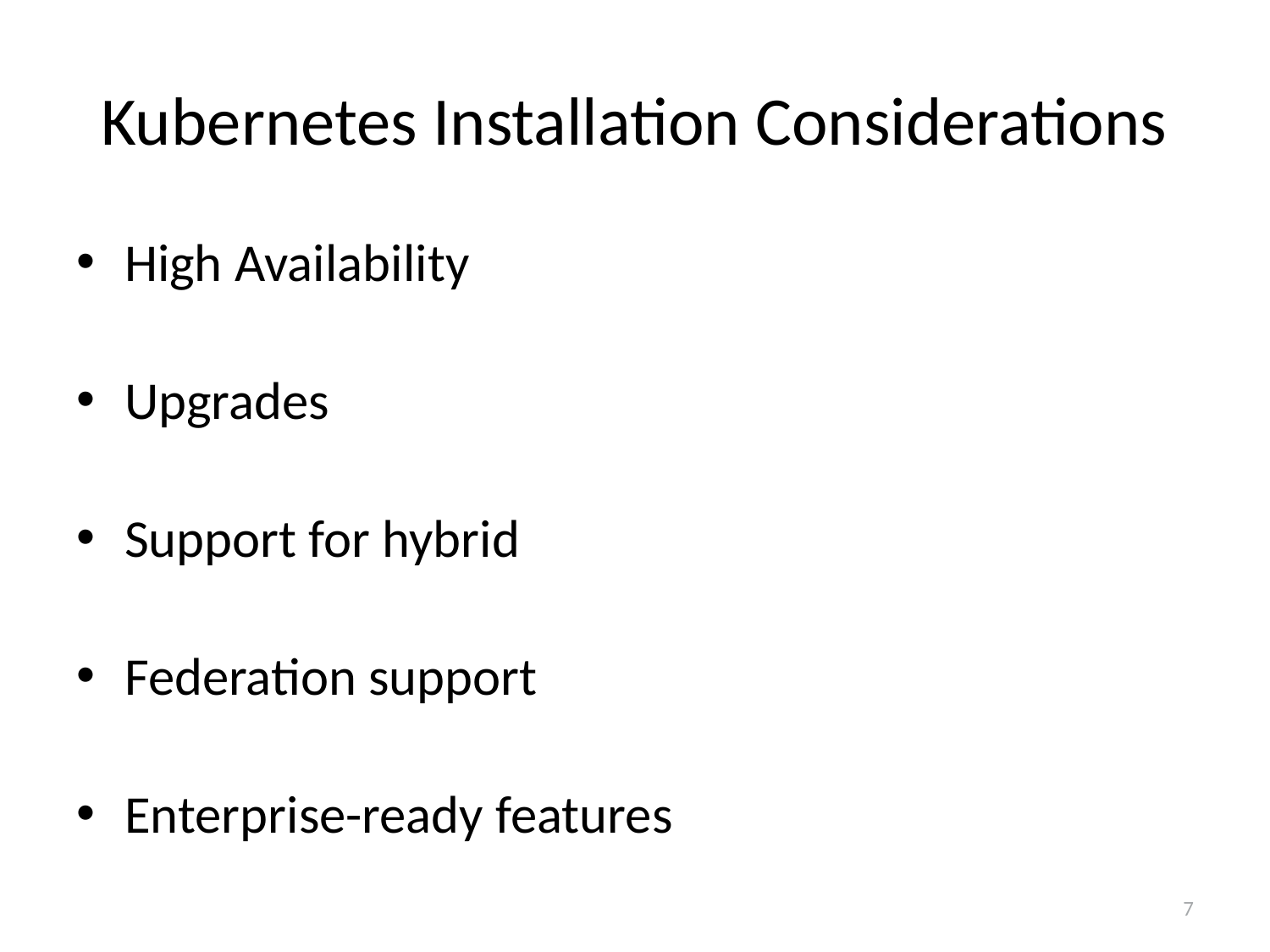

# Kubernetes Installation Considerations
High Availability
Upgrades
Support for hybrid
Federation support
Enterprise-ready features

7